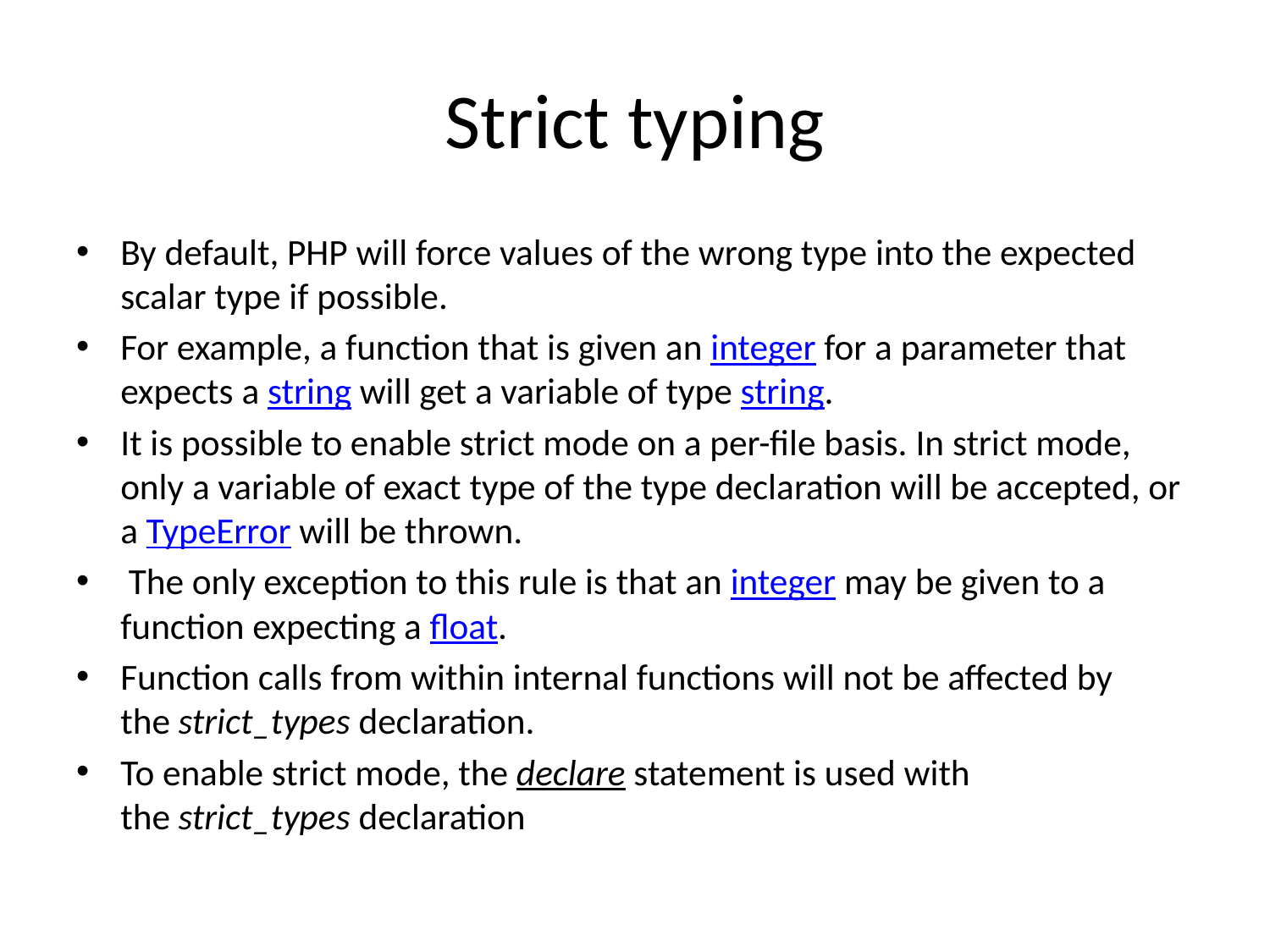

# Strict typing
By default, PHP will force values of the wrong type into the expected scalar type if possible.
For example, a function that is given an integer for a parameter that expects a string will get a variable of type string.
It is possible to enable strict mode on a per-file basis. In strict mode, only a variable of exact type of the type declaration will be accepted, or a TypeError will be thrown.
 The only exception to this rule is that an integer may be given to a function expecting a float.
Function calls from within internal functions will not be affected by the strict_types declaration.
To enable strict mode, the declare statement is used with the strict_types declaration